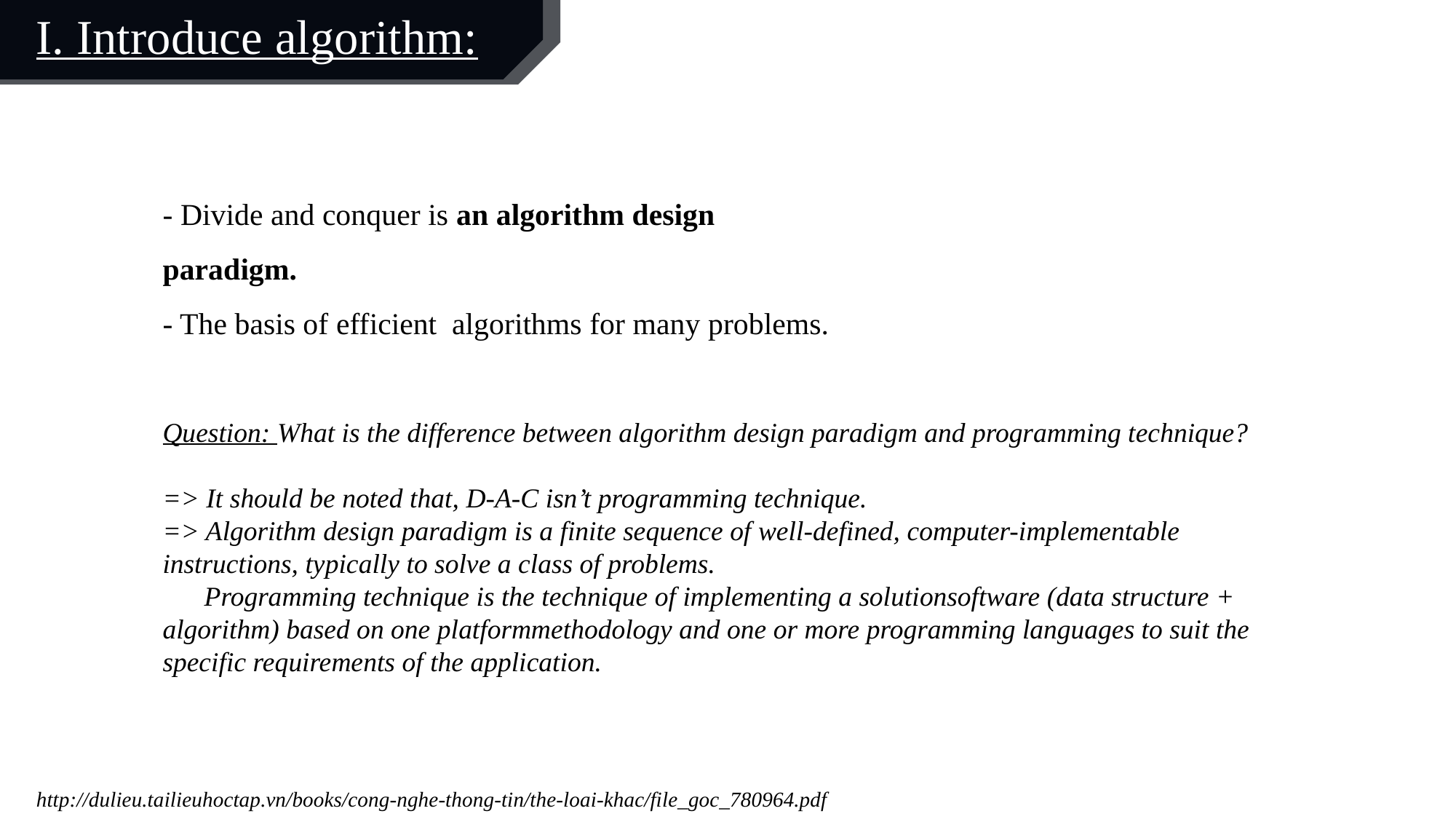

I. Introduce algorithm:
- Divide and conquer is an algorithm design paradigm.
- The basis of efficient  algorithms for many problems.
Question: What is the difference between algorithm design paradigm and programming technique?

=> It should be noted that, D-A-C isn’t programming technique.
=> Algorithm design paradigm is a finite sequence of well-defined, computer-implementable instructions, typically to solve a class of problems.
      Programming technique is the technique of implementing a solutionsoftware (data structure + algorithm) based on one platformmethodology and one or more programming languages to suit the specific requirements of the application.
http://dulieu.tailieuhoctap.vn/books/cong-nghe-thong-tin/the-loai-khac/file_goc_780964.pdf